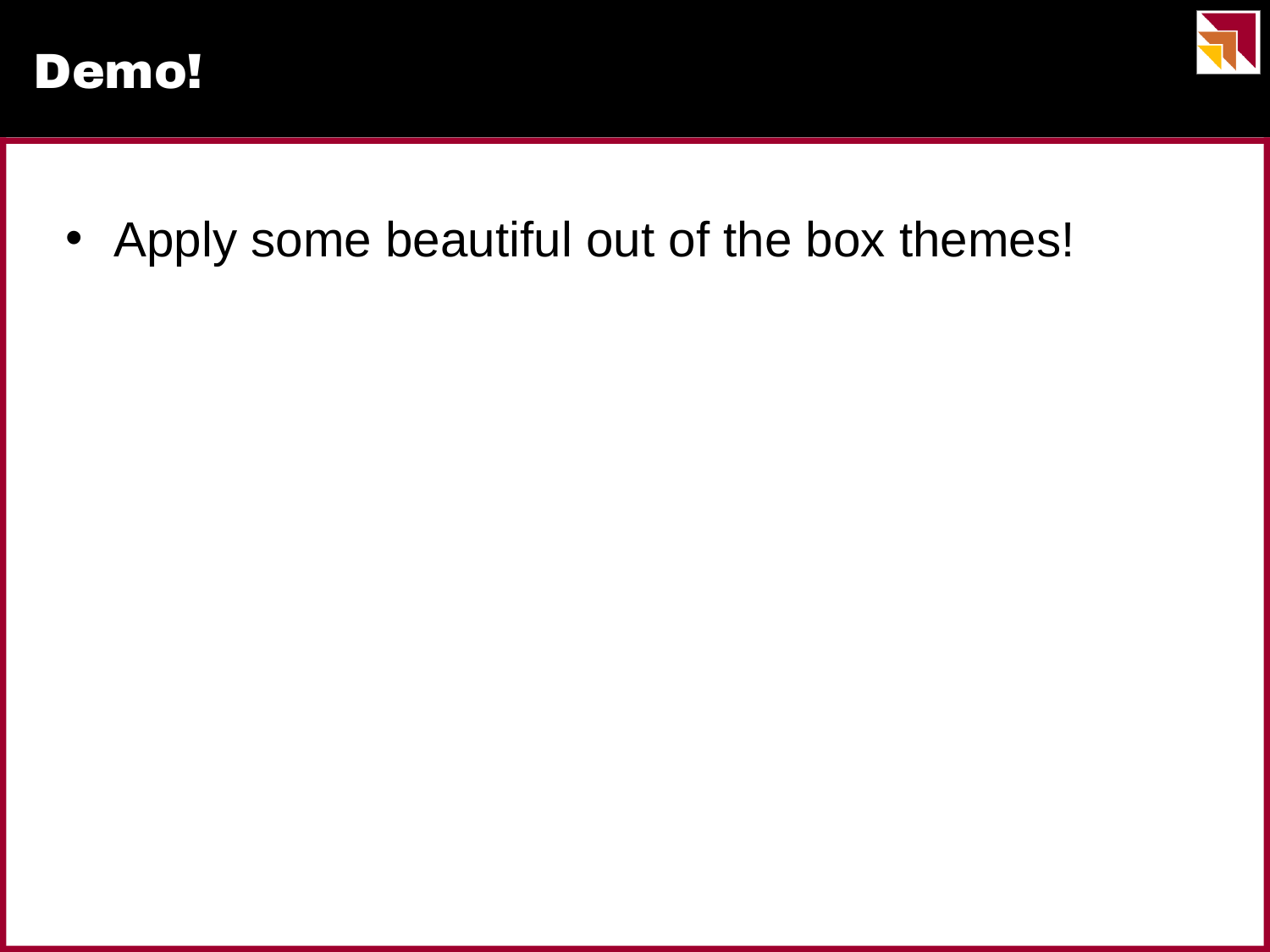

# Demo!
Apply some beautiful out of the box themes!